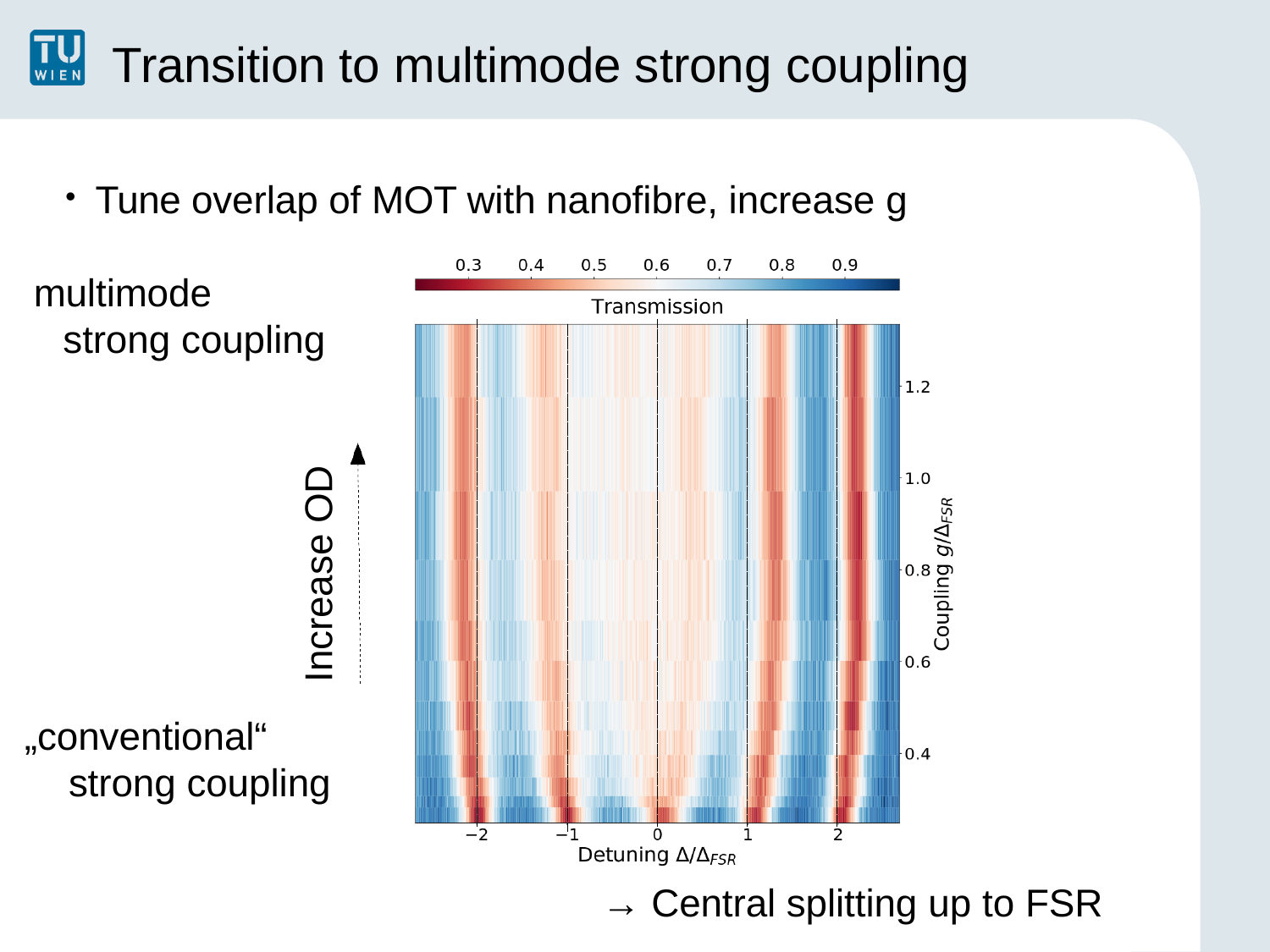

# Transition to multimode strong coupling
Tune overlap of MOT with nanofibre, increase g

multimode  strong coupling

Increase OD

„conventional“  strong coupling
→ Central splitting up to FSR